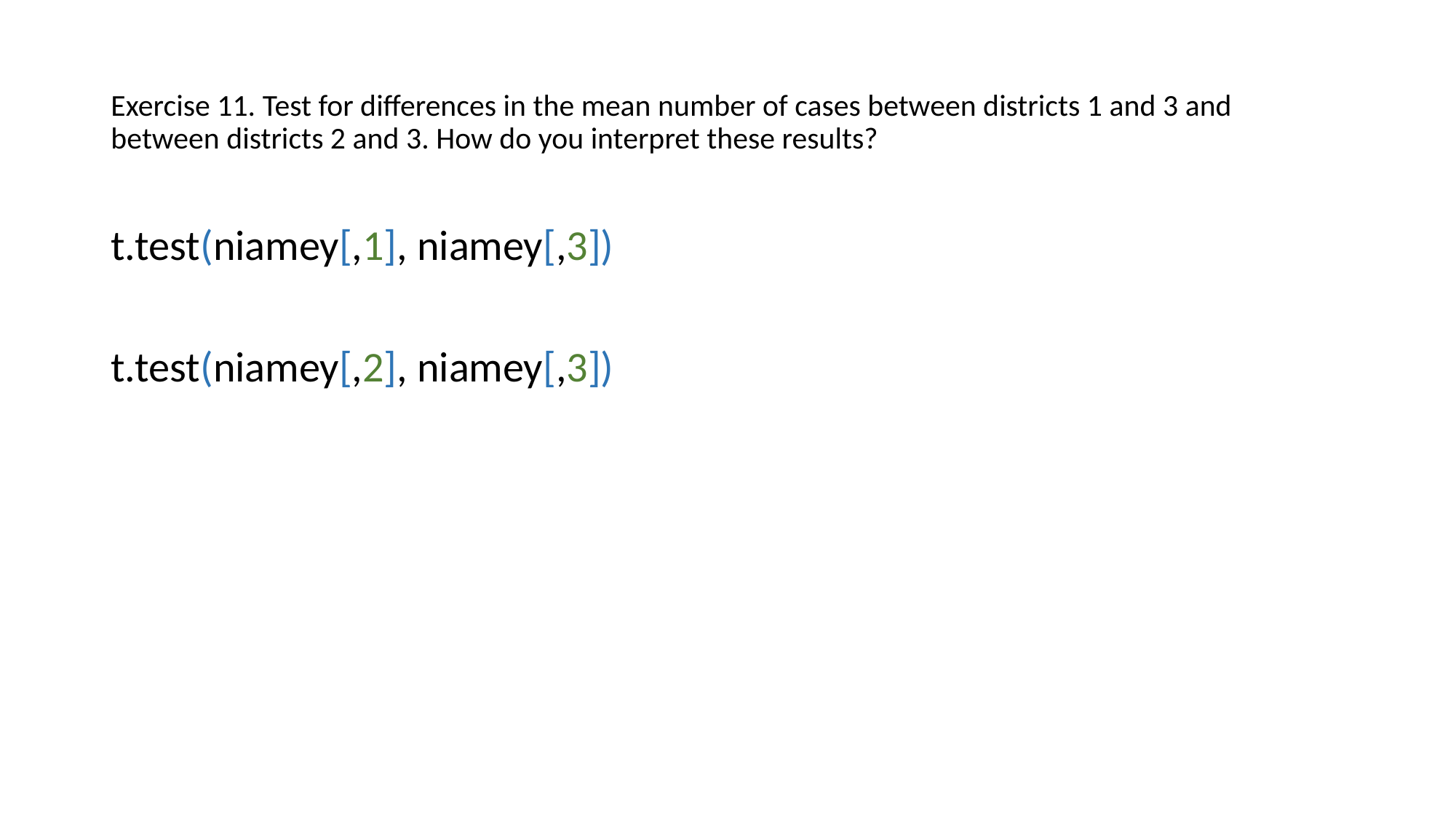

# Exercise 11. Test for differences in the mean number of cases between districts 1 and 3 and between districts 2 and 3. How do you interpret these results?
t.test(niamey[,1], niamey[,3])

t.test(niamey[,2], niamey[,3])